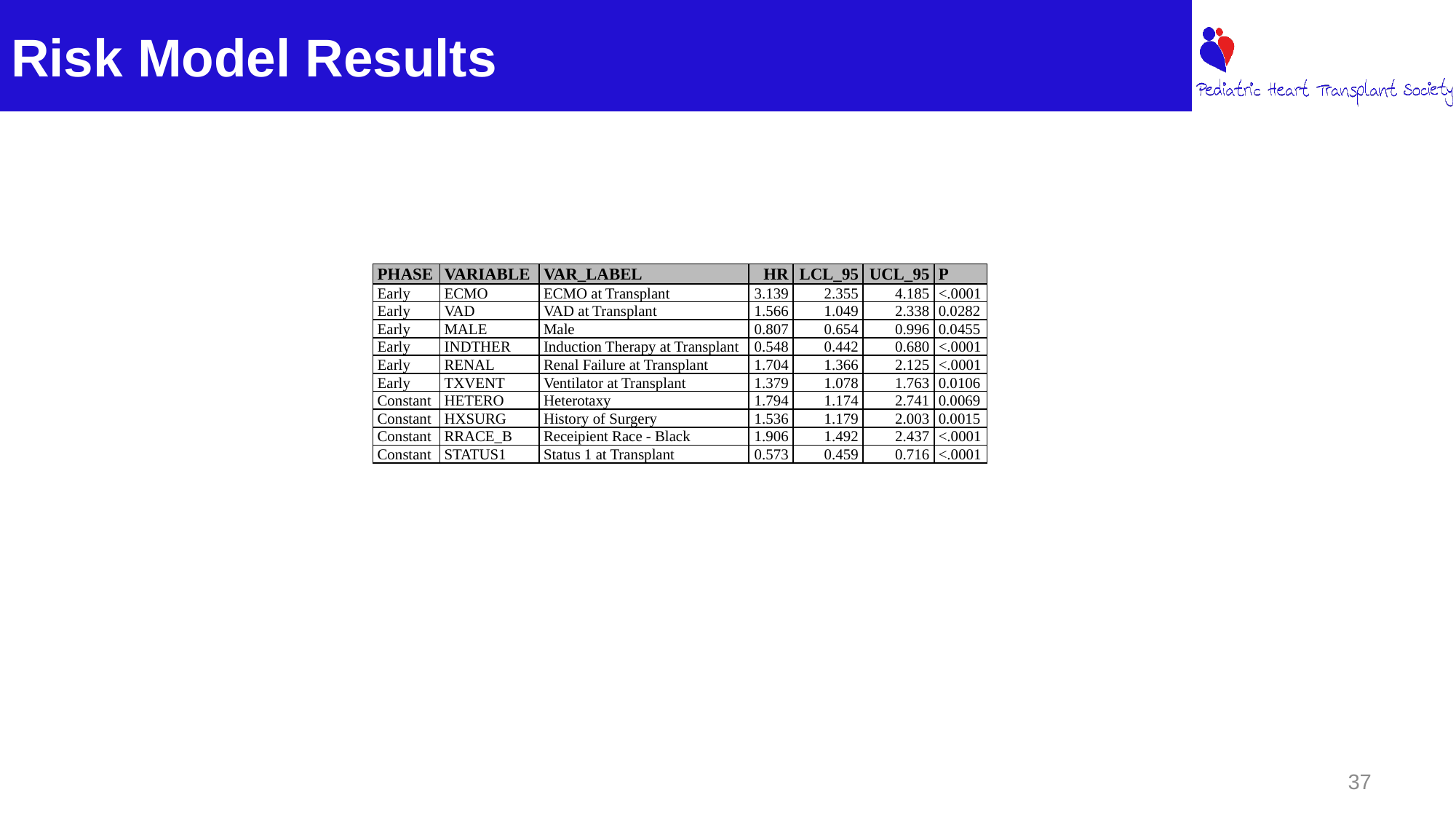

# Risk Model Results
| PHASE | VARIABLE | VAR\_LABEL | HR | LCL\_95 | UCL\_95 | P |
| --- | --- | --- | --- | --- | --- | --- |
| Early | ECMO | ECMO at Transplant | 3.139 | 2.355 | 4.185 | <.0001 |
| Early | VAD | VAD at Transplant | 1.566 | 1.049 | 2.338 | 0.0282 |
| Early | MALE | Male | 0.807 | 0.654 | 0.996 | 0.0455 |
| Early | INDTHER | Induction Therapy at Transplant | 0.548 | 0.442 | 0.680 | <.0001 |
| Early | RENAL | Renal Failure at Transplant | 1.704 | 1.366 | 2.125 | <.0001 |
| Early | TXVENT | Ventilator at Transplant | 1.379 | 1.078 | 1.763 | 0.0106 |
| Constant | HETERO | Heterotaxy | 1.794 | 1.174 | 2.741 | 0.0069 |
| Constant | HXSURG | History of Surgery | 1.536 | 1.179 | 2.003 | 0.0015 |
| Constant | RRACE\_B | Receipient Race - Black | 1.906 | 1.492 | 2.437 | <.0001 |
| Constant | STATUS1 | Status 1 at Transplant | 0.573 | 0.459 | 0.716 | <.0001 |
37